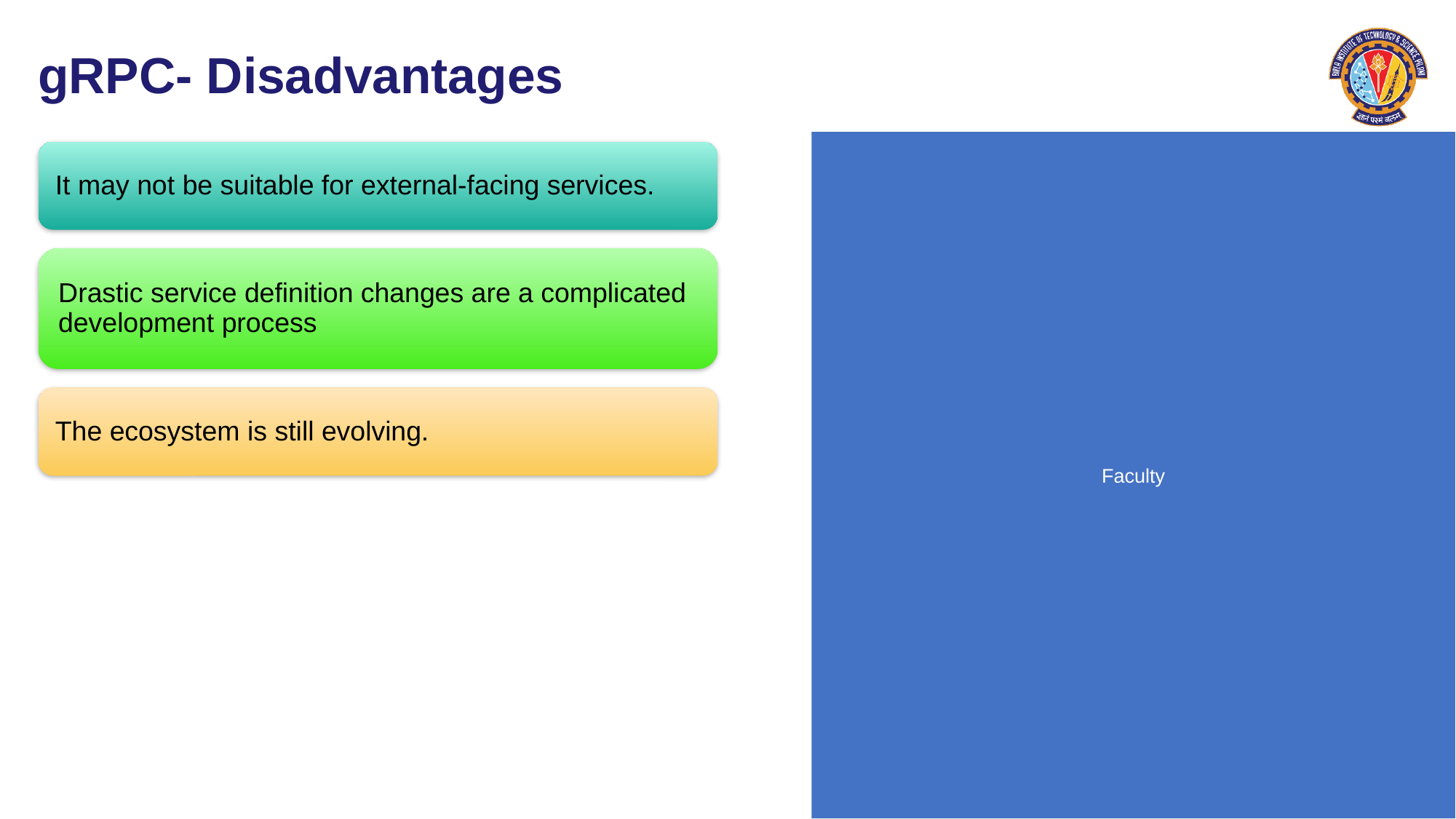

# gRPC- Disadvantages
It may not be suitable for external-facing services.
Drastic service definition changes are a complicated development process
The ecosystem is still evolving.